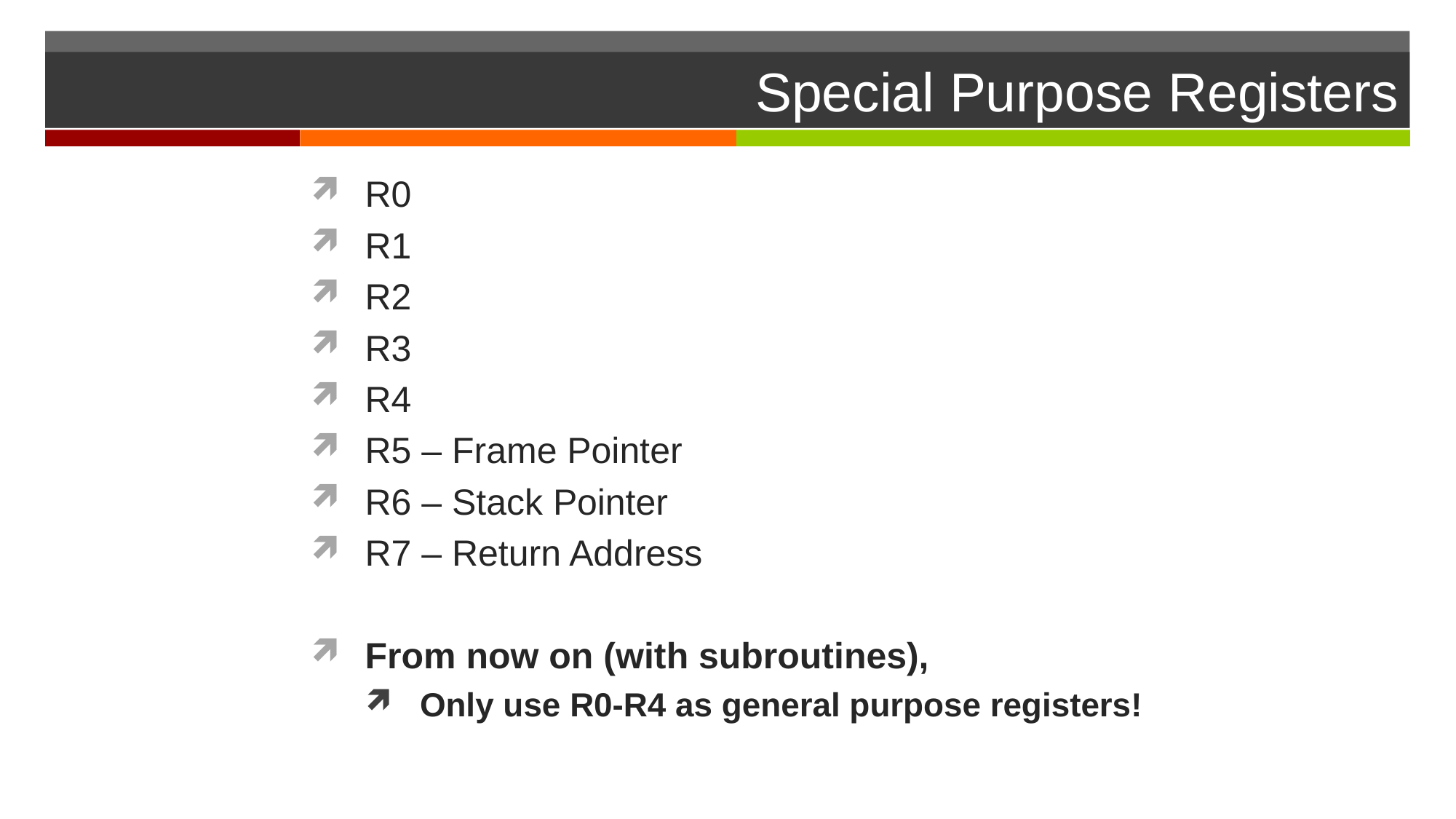

# Special Purpose Registers
R0
R1
R2
R3
R4
R5 – Frame Pointer
R6 – Stack Pointer
R7 – Return Address

From now on (with subroutines),
Only use R0-R4 as general purpose registers!